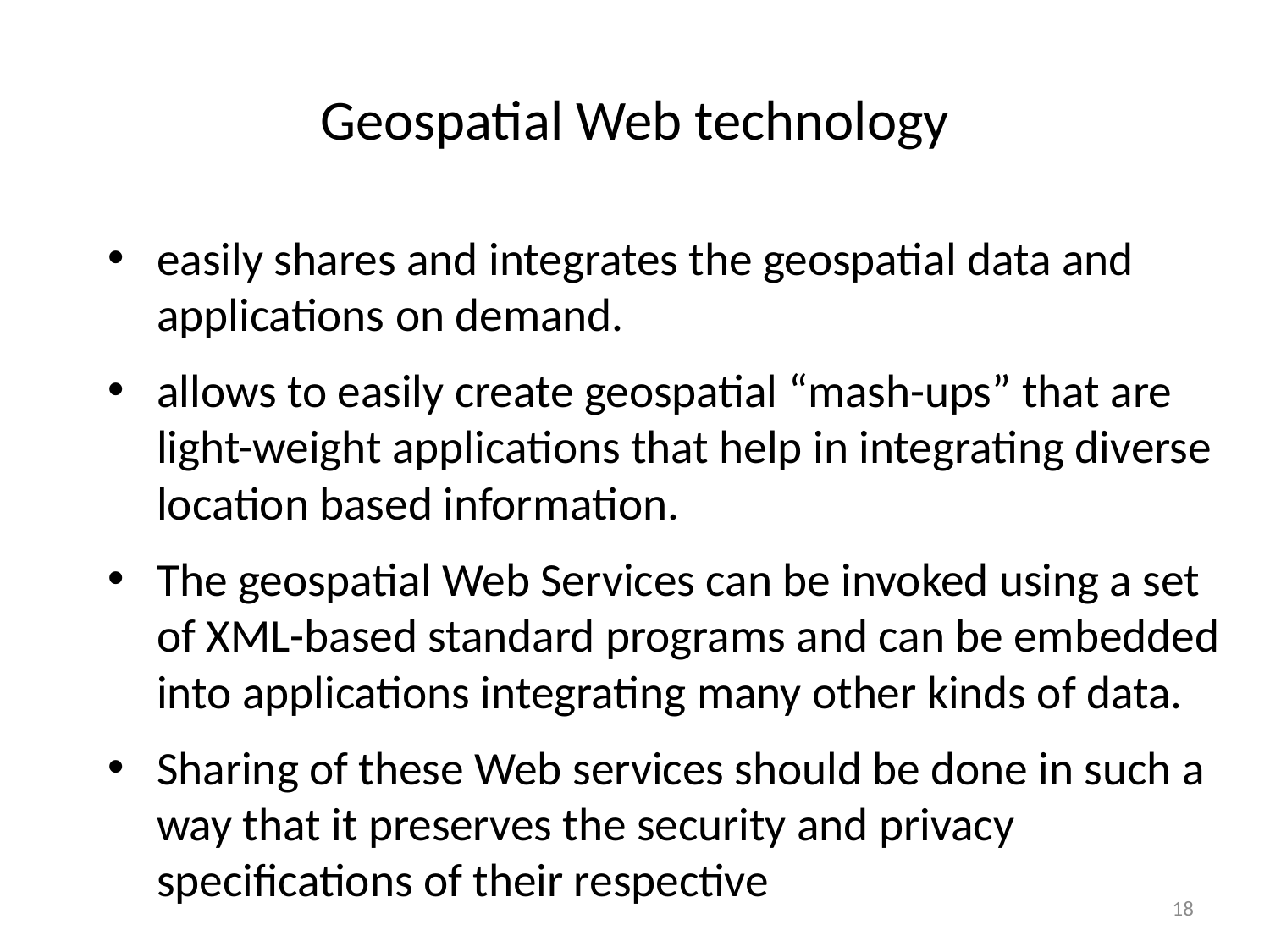

# Geospatial Web technology
easily shares and integrates the geospatial data and applications on demand.
allows to easily create geospatial “mash-ups” that are light-weight applications that help in integrating diverse location based information.
The geospatial Web Services can be invoked using a set of XML-based standard programs and can be embedded into applications integrating many other kinds of data.
Sharing of these Web services should be done in such a way that it preserves the security and privacy specifications of their respective
18